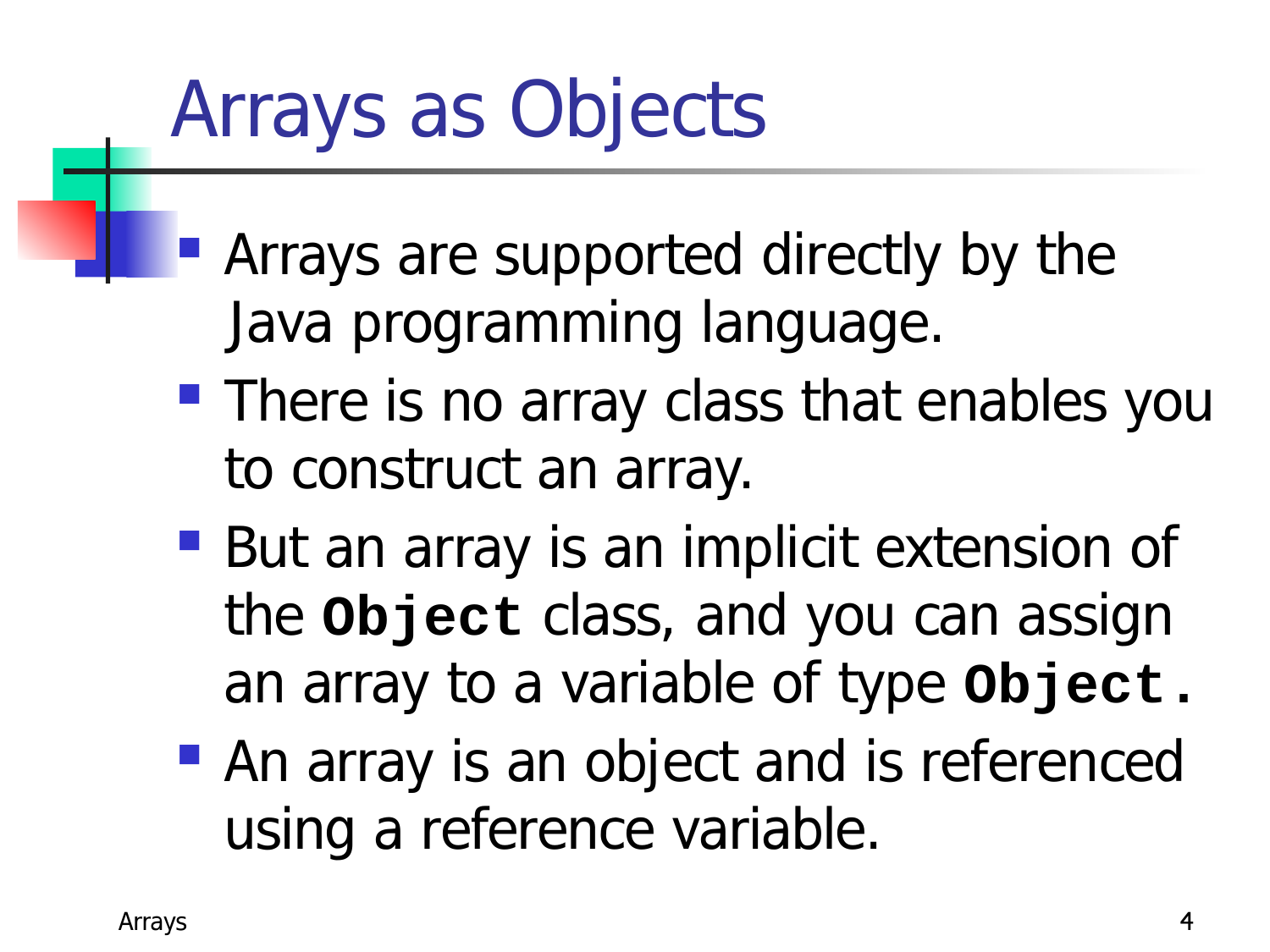

# Arrays as Objects
Arrays are supported directly by the Java programming language.
There is no array class that enables you to construct an array.
But an array is an implicit extension of the Object class, and you can assign an array to a variable of type Object.
An array is an object and is referenced using a reference variable.
Arrays
4